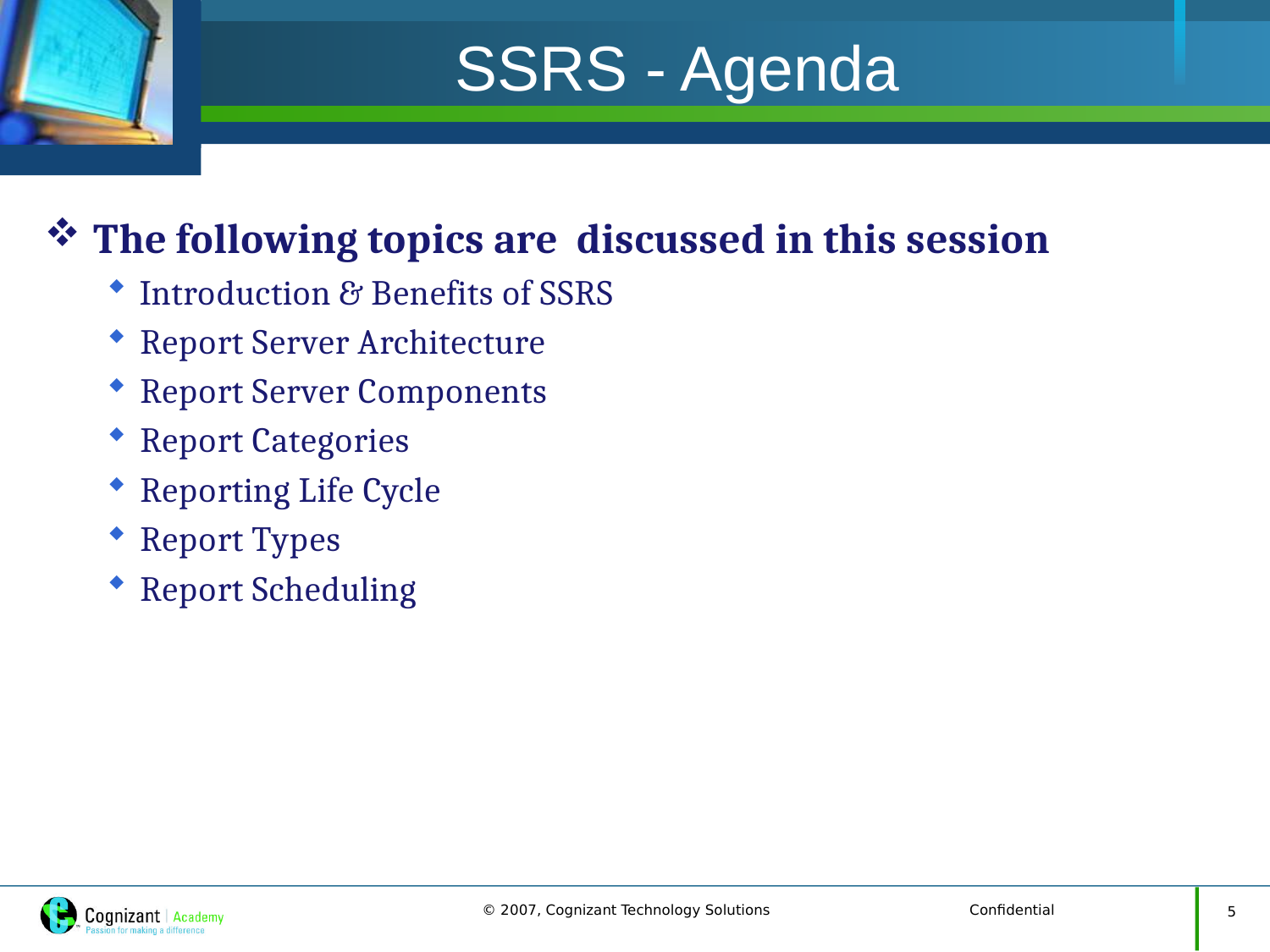

# SSRS - Agenda
The following topics are  discussed in this session
Introduction & Benefits of SSRS
Report Server Architecture
Report Server Components
Report Categories
Reporting Life Cycle
Report Types
Report Scheduling

5